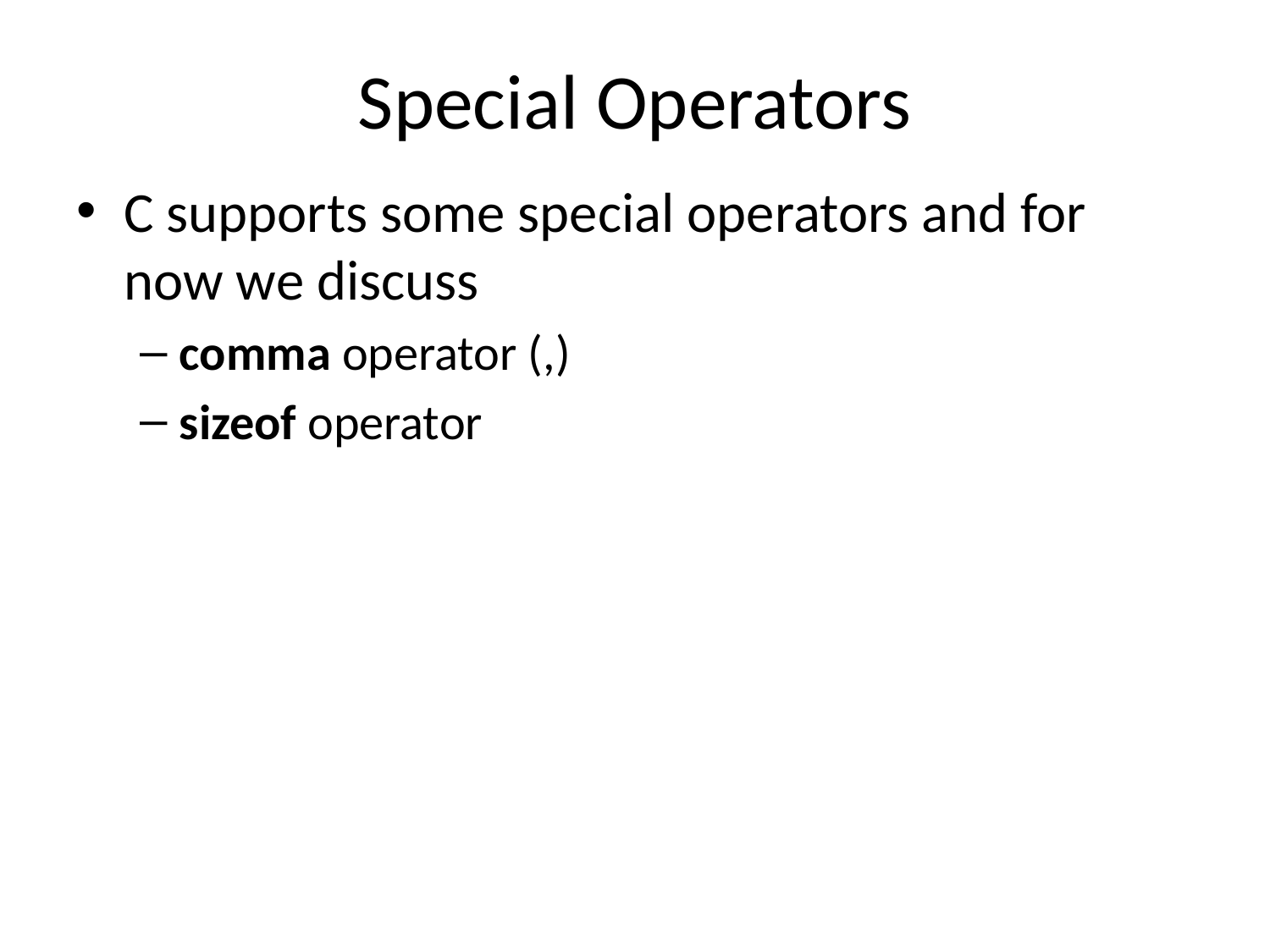

# Special Operators
C supports some special operators and for now we discuss
comma operator (,)
sizeof operator